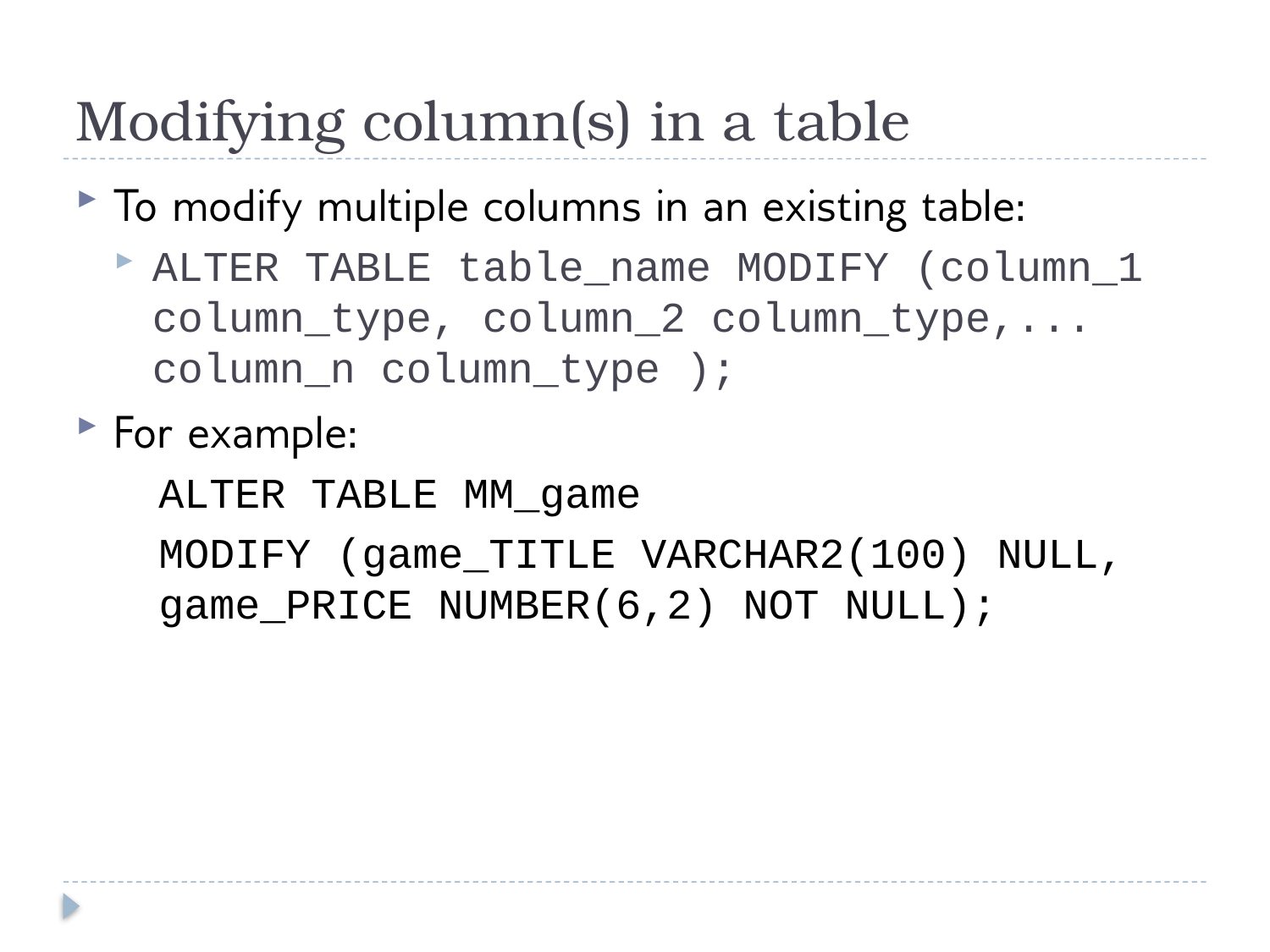

# Modifying column(s) in a table
To modify multiple columns in an existing table:
ALTER TABLE table_name MODIFY (column_1 column_type, column_2 column_type,... column_n column_type );
For example:
ALTER TABLE MM_game
MODIFY (game_TITLE VARCHAR2(100) NULL, game_PRICE NUMBER(6,2) NOT NULL);